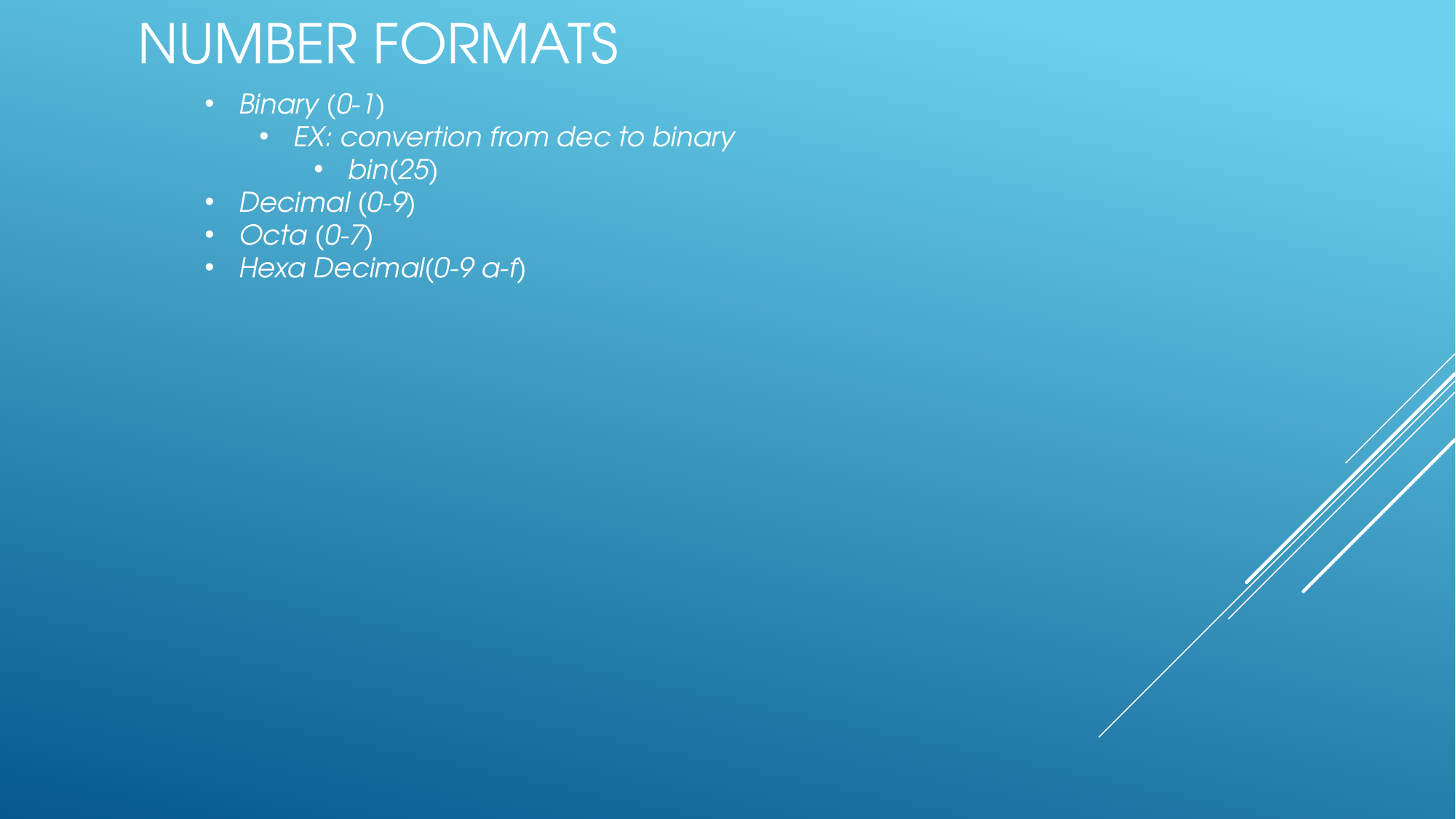

Number formats
Binary (0-1)
EX: convertion from dec to binary
bin(25)
Decimal (0-9)
Octa (0-7)
Hexa Decimal(0-9 a-f)